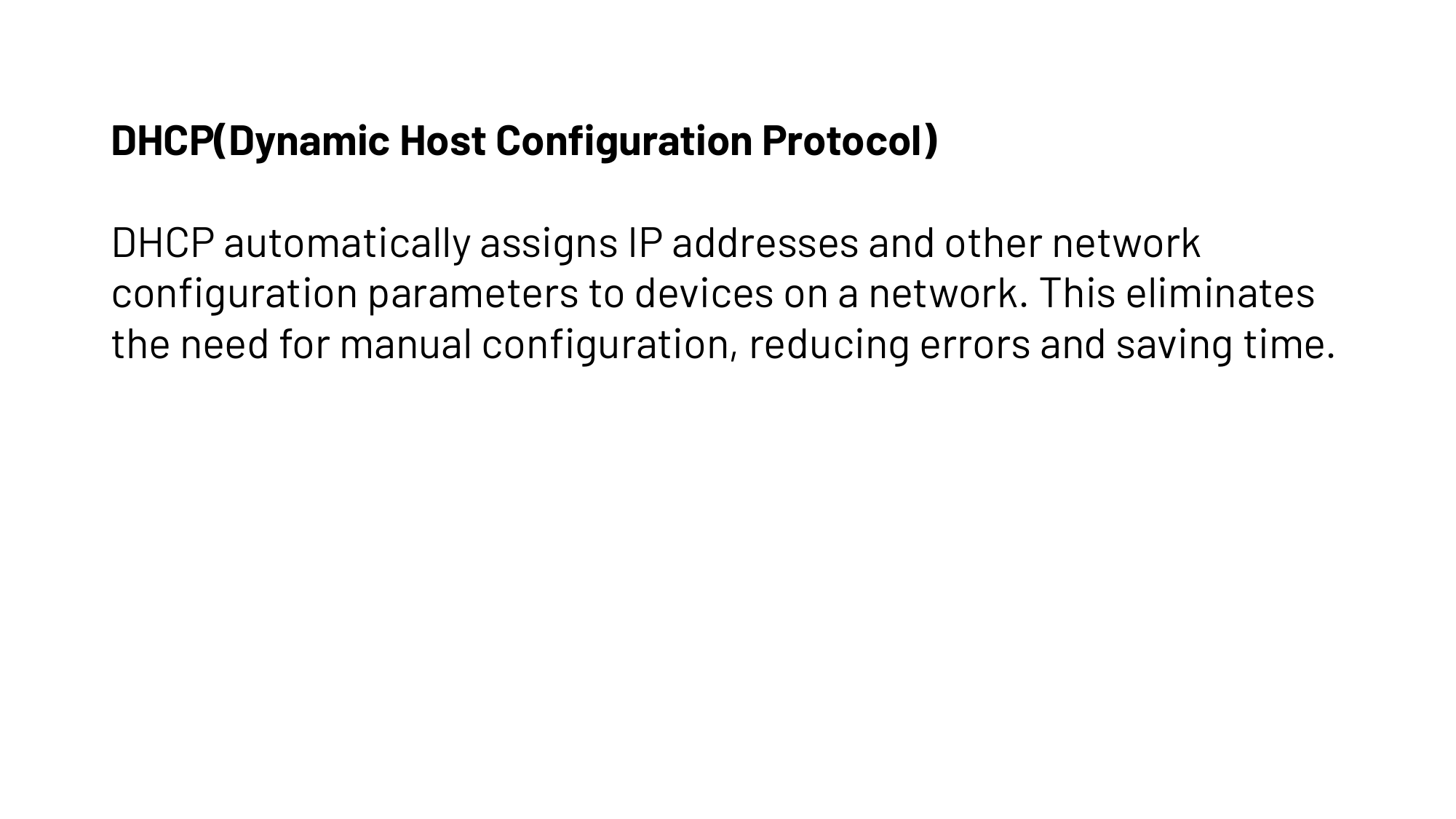

DHCP(Dynamic Host Configuration Protocol)

DHCP automatically assigns IP addresses and other network configuration parameters to devices on a network. This eliminates the need for manual configuration, reducing errors and saving time.